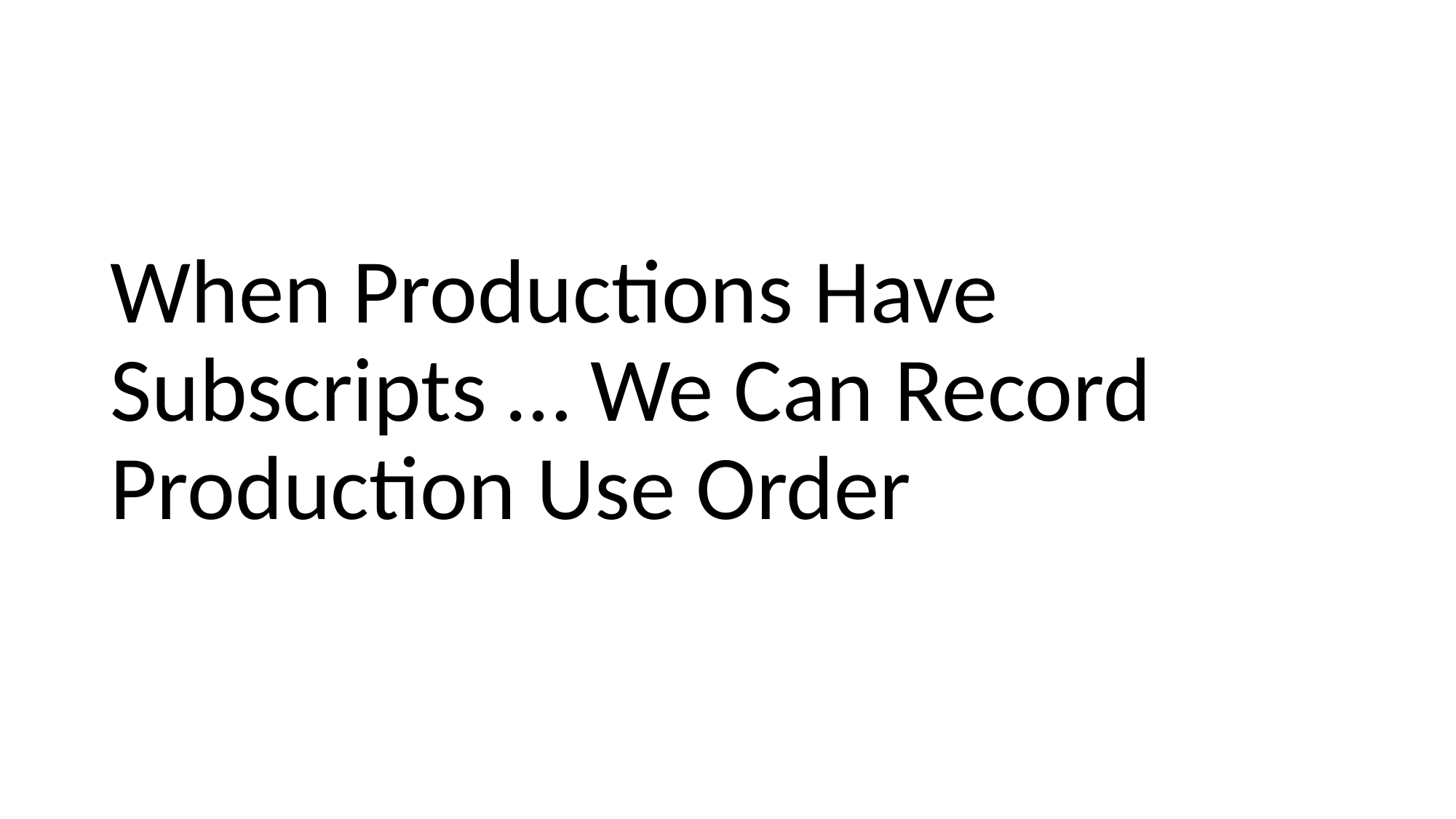

# When Productions Have Subscripts … We Can Record Production Use Order